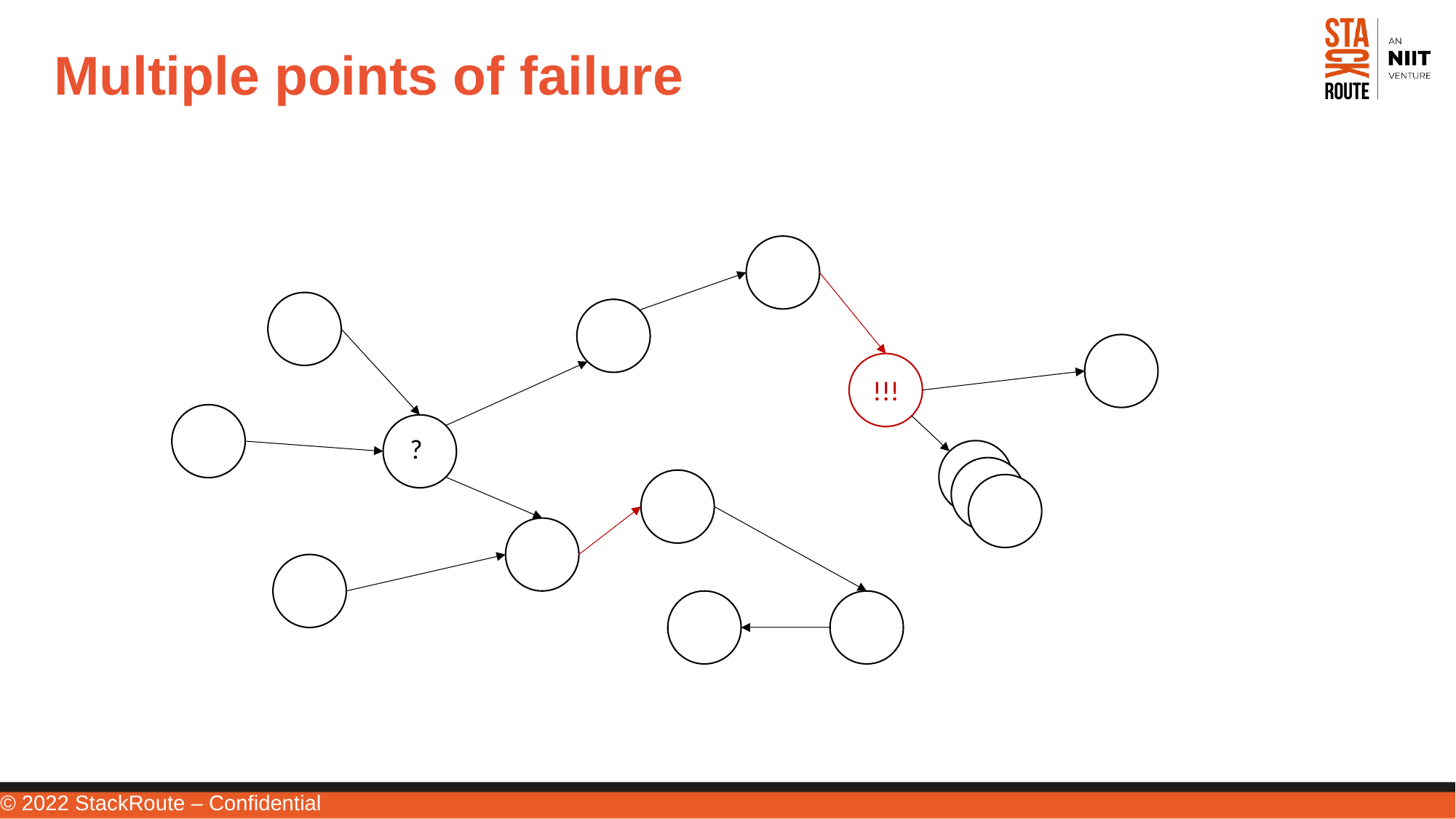

# Multiple points of failure

!!!

?